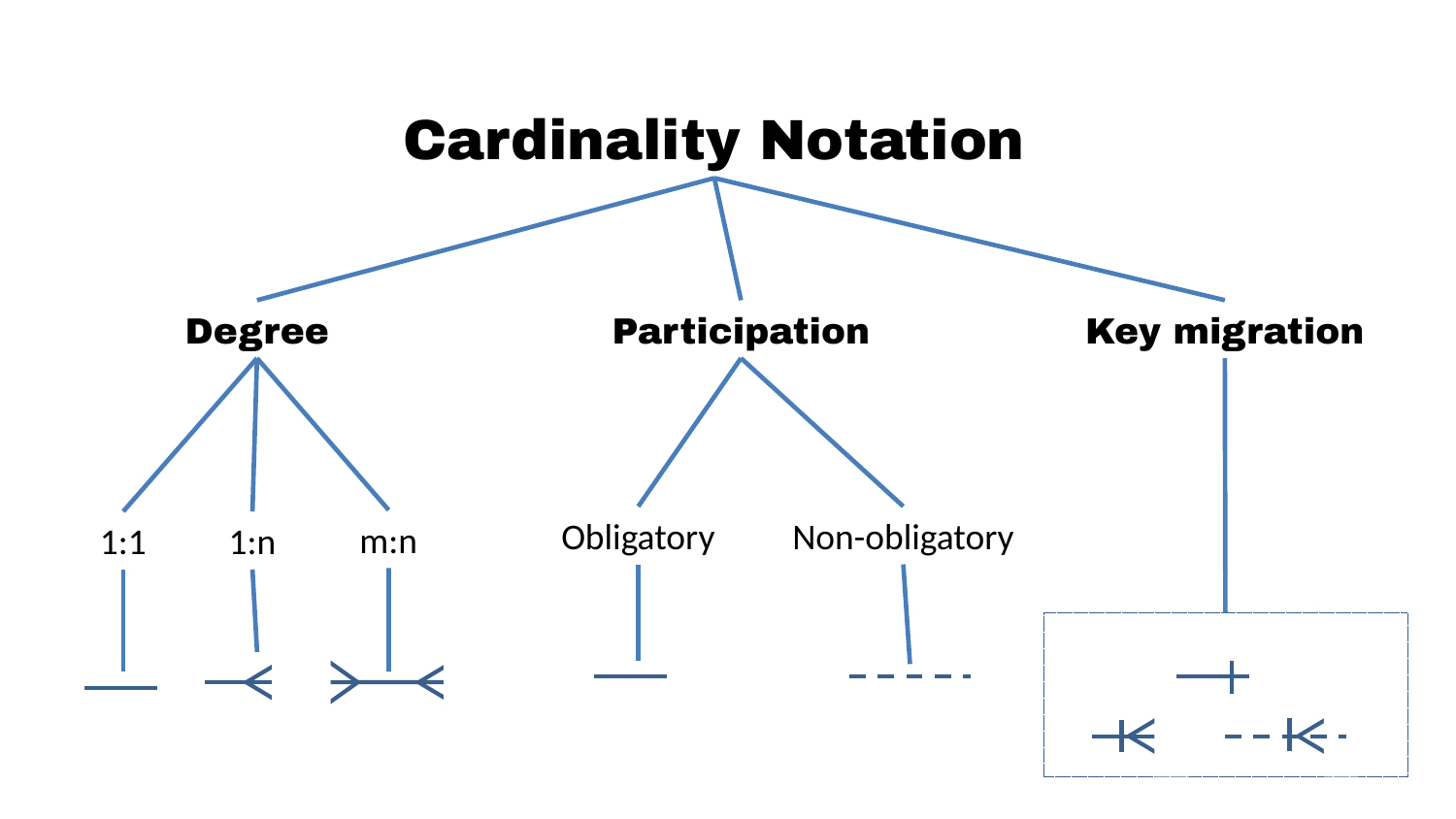

Cardinality Notation
Degree
Participation
Key migration
Obligatory
Non-obligatory
m:n
1:1
1:n